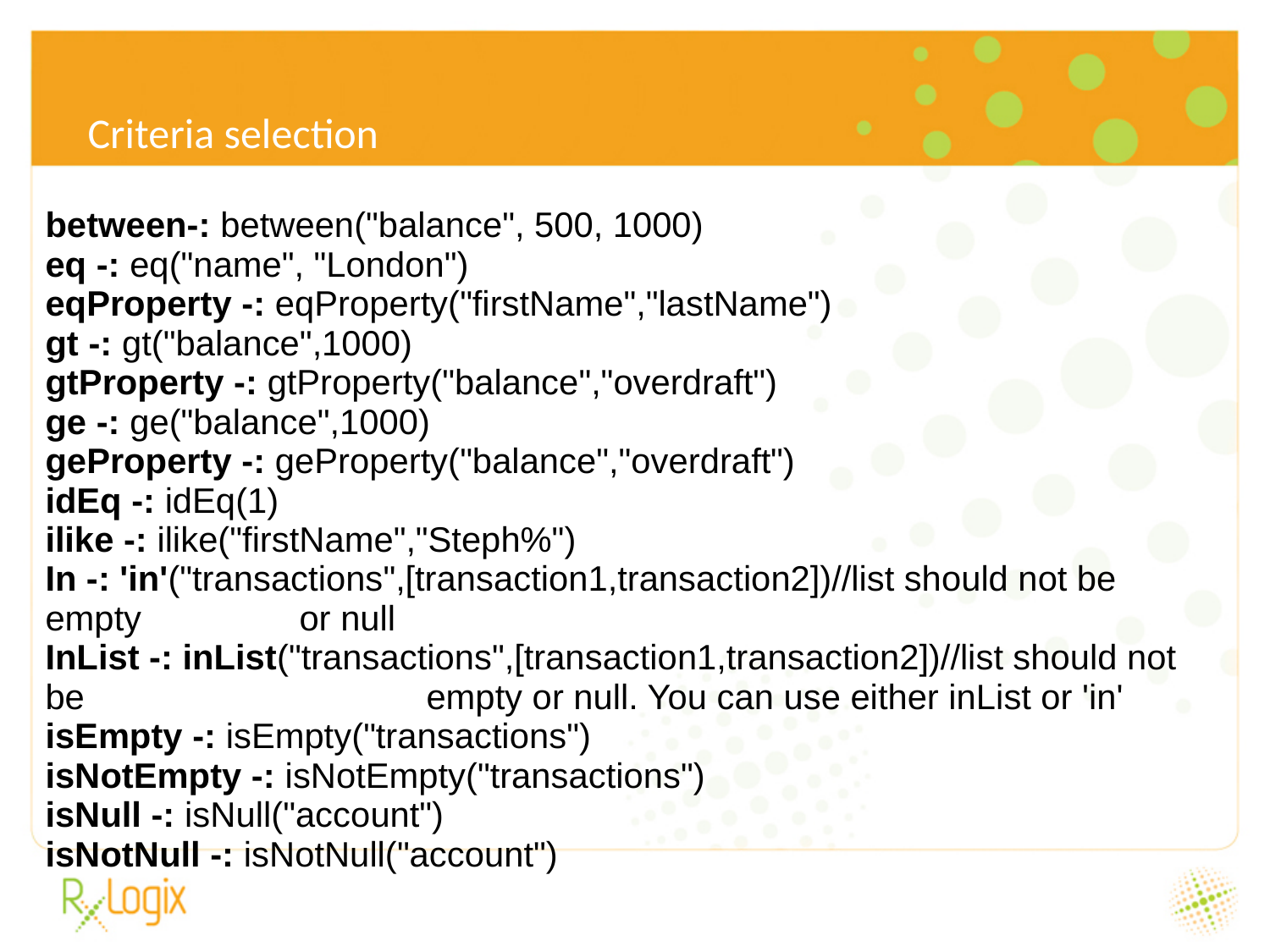

6/24/16
Criteria selection
between-: between("balance", 500, 1000)
eq -: eq("name", "London")
eqProperty -: eqProperty("firstName","lastName")
gt -: gt("balance",1000)
gtProperty -: gtProperty("balance","overdraft")
ge -: ge("balance",1000)
geProperty -: geProperty("balance","overdraft")
idEq -: idEq(1)
ilike -: ilike("firstName","Steph%")
In -: 'in'("transactions",[transaction1,transaction2])//list should not be empty 		or null
InList -: inList("transactions",[transaction1,transaction2])//list should not be 			empty or null. You can use either inList or 'in'
isEmpty -: isEmpty("transactions")
isNotEmpty -: isNotEmpty("transactions")
isNull -: isNull("account")
isNotNull -: isNotNull("account")